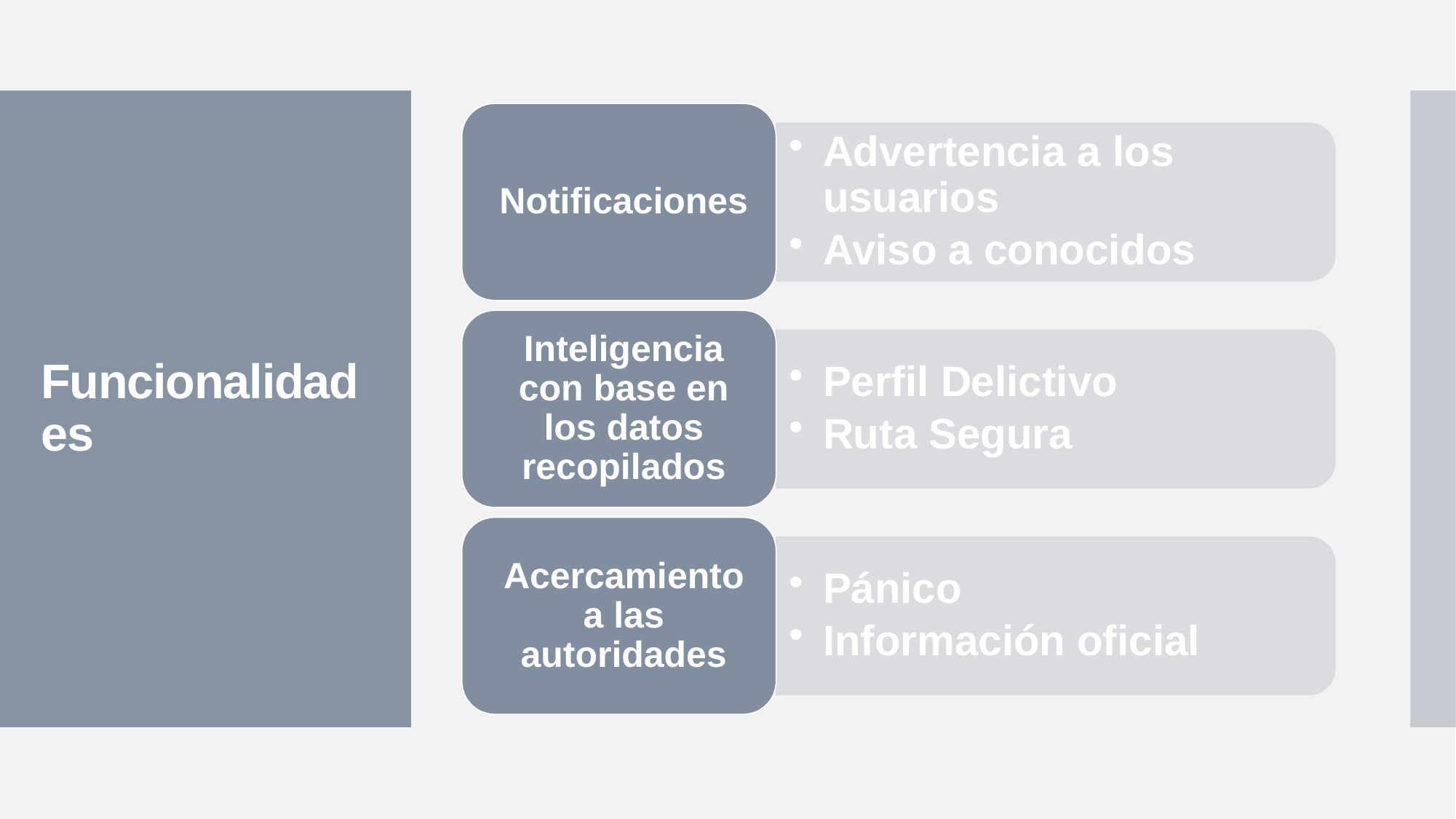

Advertencia a los usuarios
Aviso a conocidos
Notificaciones
Perfil Delictivo
Ruta Segura
Inteligencia con base en los datos recopilados
Pánico
Información oficial
Acercamiento a las autoridades
# Funcionalidades